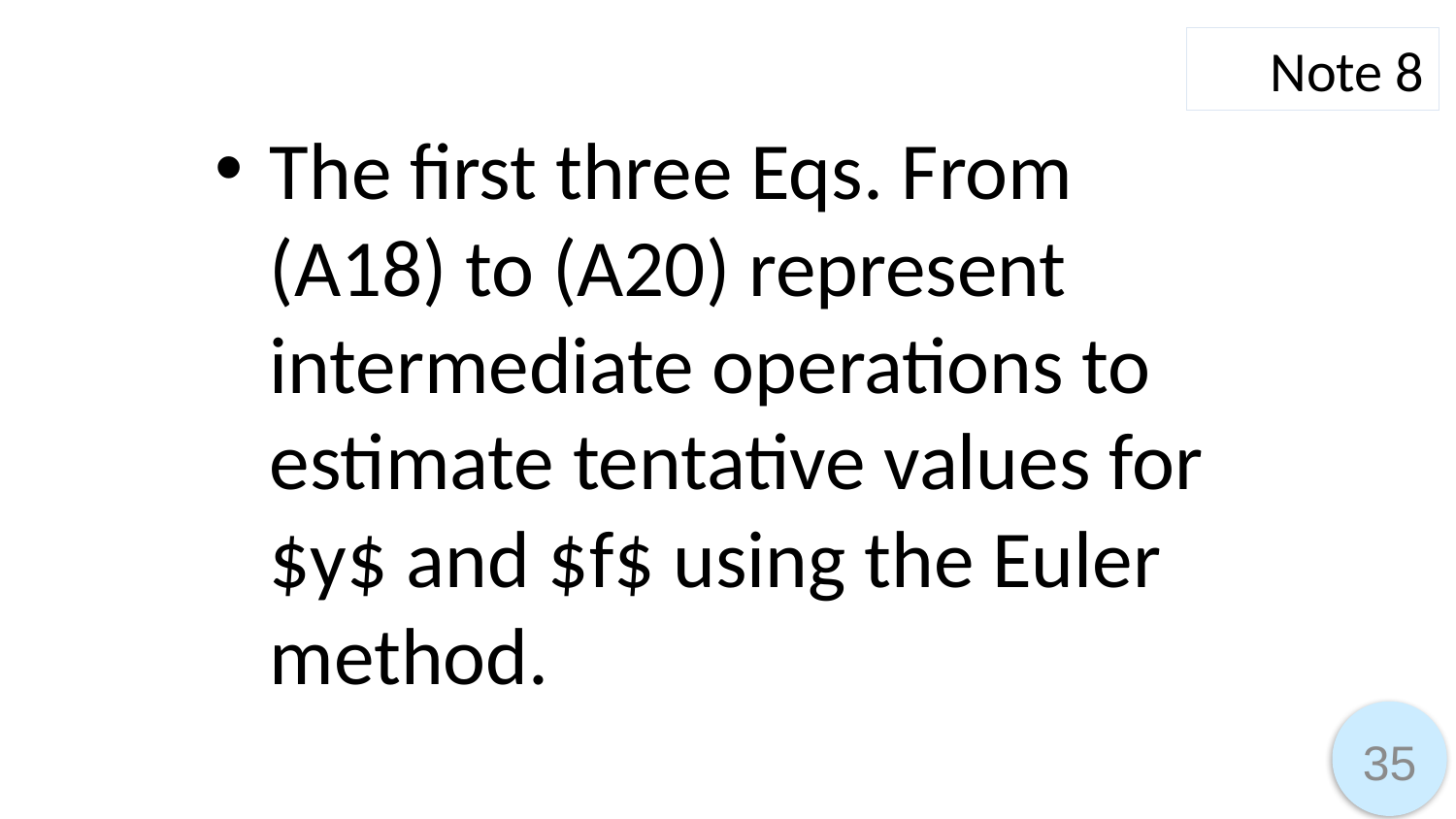

Note 8
The first three Eqs. From (A18) to (A20) represent intermediate operations to estimate tentative values for $y$ and $f$ using the Euler method.
35